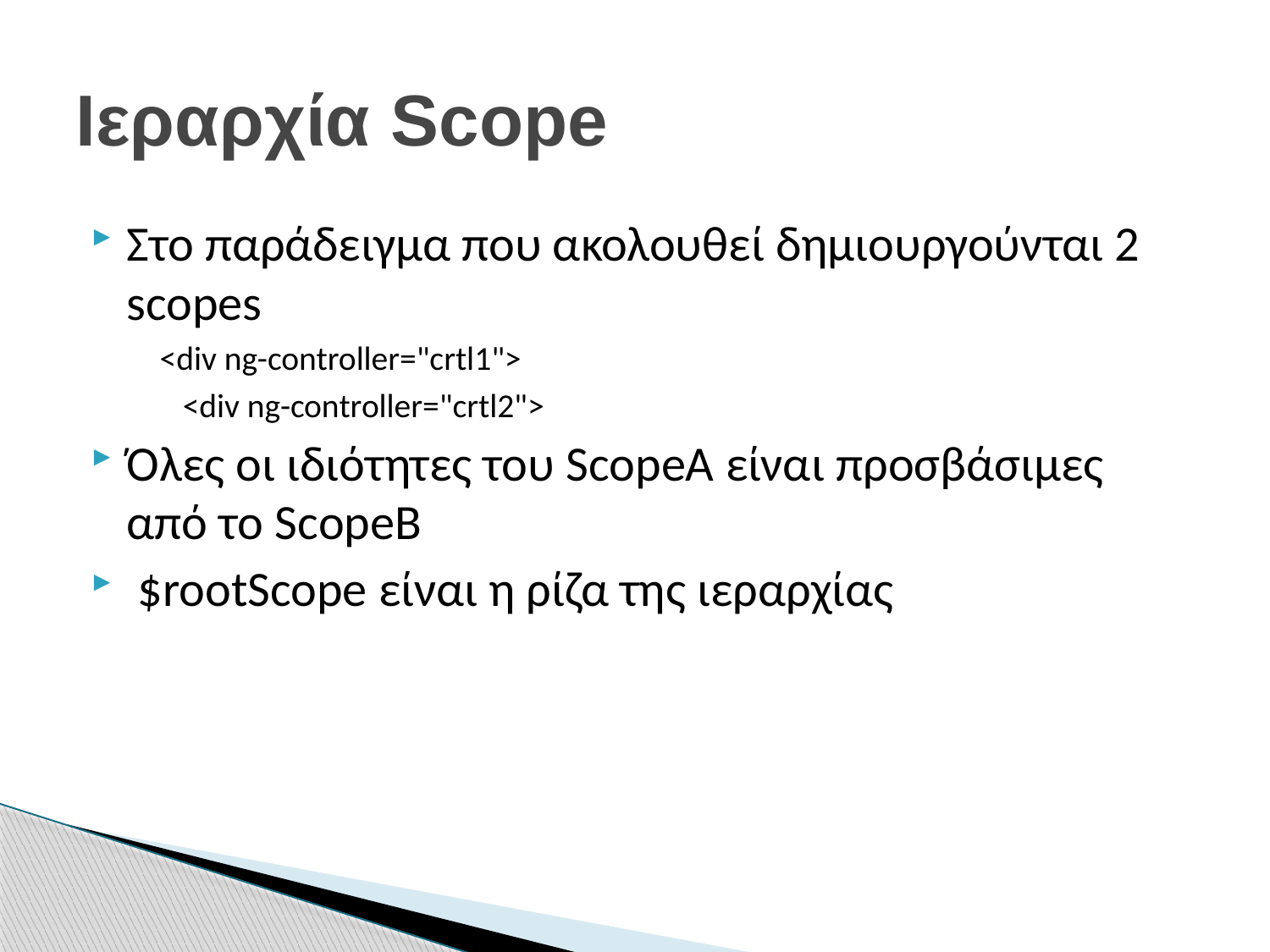

# Ιεραρχία Scope
Στο παράδειγμα που ακολουθεί δημιουργούνται 2 scopes
         <div ng-controller="crtl1">
            <div ng-controller="crtl2">
Όλες οι ιδιότητες του ScopeA είναι προσβάσιμες από το ScopeB
 $rootScope είναι η ρίζα της ιεραρχίας